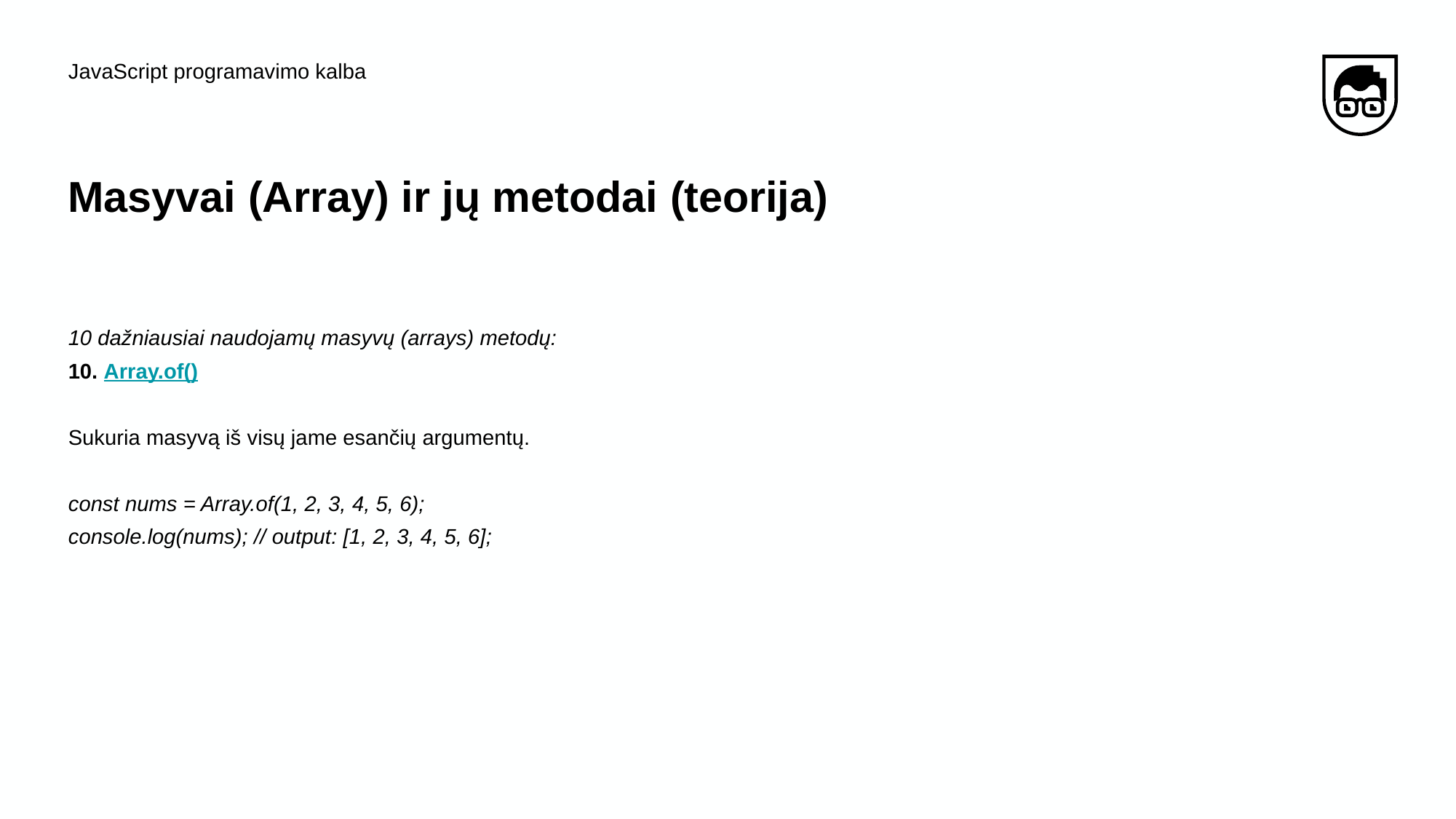

JavaScript programavimo kalba
# Masyvai​ (Array) ​ir​ ​jų​ ​metodai (teorija)
10 dažniausiai naudojamų masyvų (arrays) metodų:
10. Array.of()

Sukuria masyvą iš visų jame esančių argumentų.

const nums = Array.of(1, 2, 3, 4, 5, 6);
console.log(nums); // output: [1, 2, 3, 4, 5, 6];